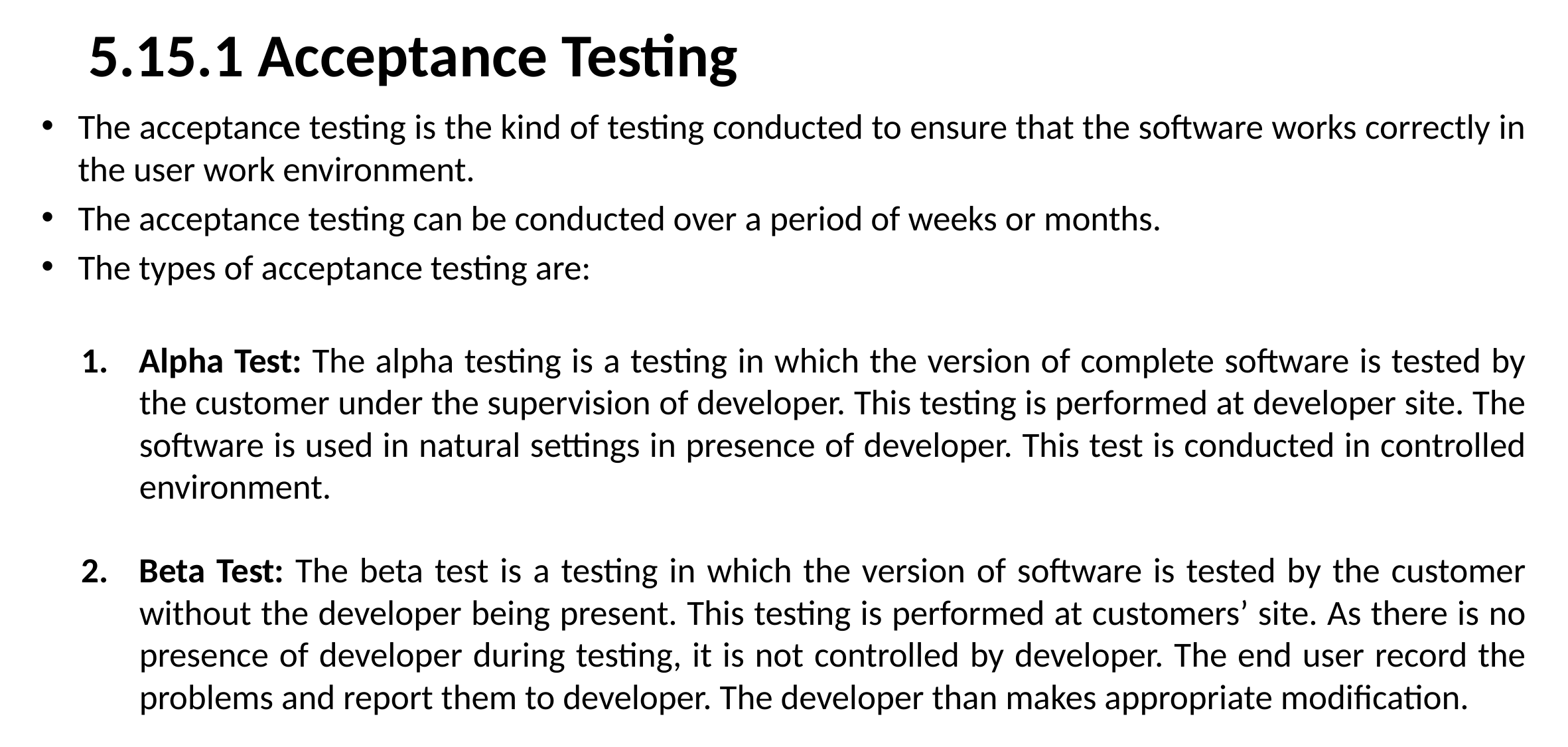

# 5.15.1 Acceptance Testing
The acceptance testing is the kind of testing conducted to ensure that the software works correctly in the user work environment.
The acceptance testing can be conducted over a period of weeks or months.
The types of acceptance testing are:

Alpha Test: The alpha testing is a testing in which the version of complete software is tested by the customer under the supervision of developer. This testing is performed at developer site. The software is used in natural settings in presence of developer. This test is conducted in controlled environment.

Beta Test: The beta test is a testing in which the version of software is tested by the customer without the developer being present. This testing is performed at customers’ site. As there is no presence of developer during testing, it is not controlled by developer. The end user record the problems and report them to developer. The developer than makes appropriate modification.